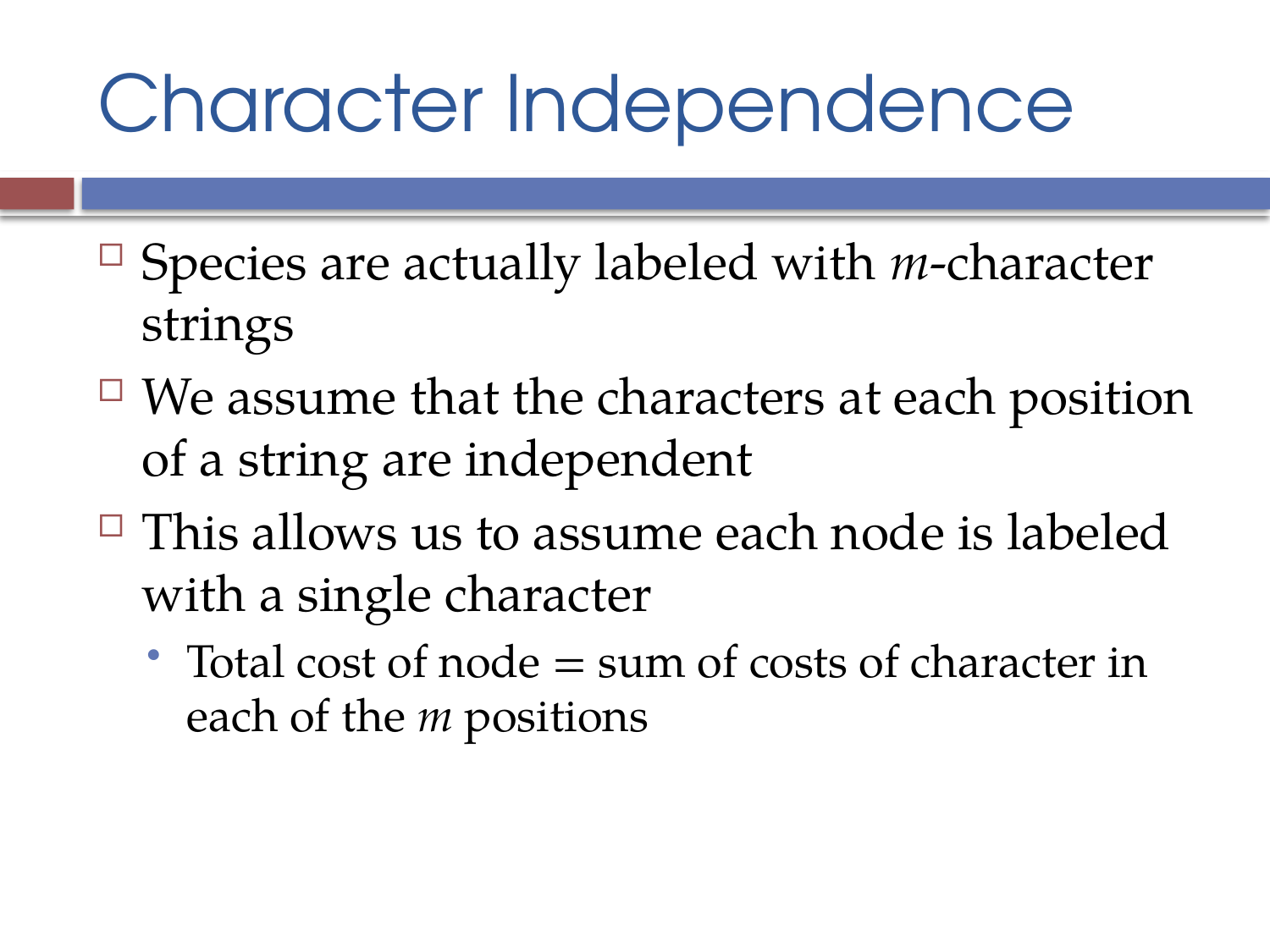

# Character Independence
Species are actually labeled with m-character strings
We assume that the characters at each position of a string are independent
This allows us to assume each node is labeled with a single character
Total cost of node = sum of costs of character in each of the m positions